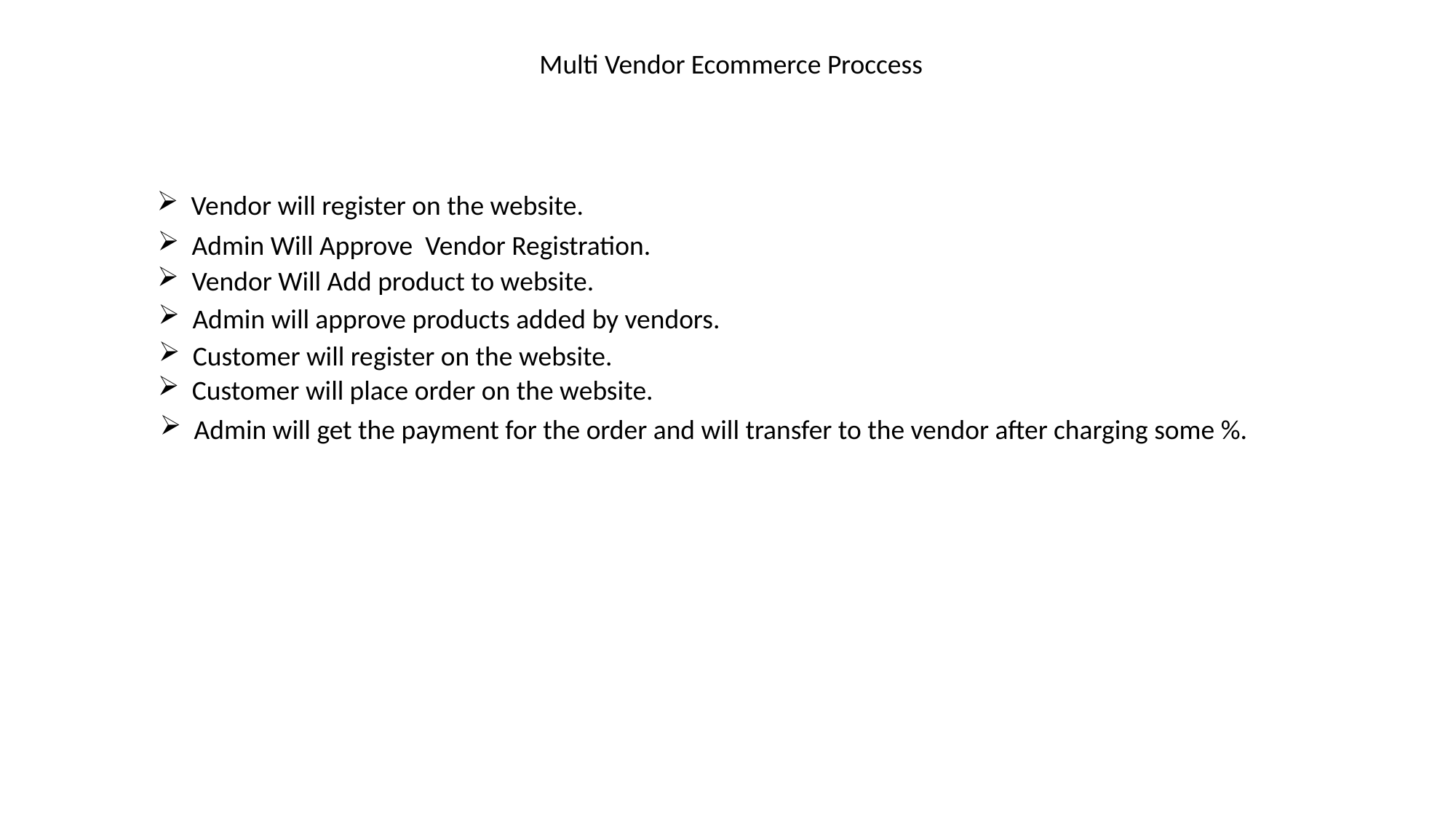

Multi Vendor Ecommerce Proccess
Vendor will register on the website.
Admin Will Approve  Vendor Registration.
Vendor Will Add product to website.
Admin will approve products added by vendors.
Customer will register on the website.
Customer will place order on the website.
Admin will get the payment for the order and will transfer to the vendor after charging some %.